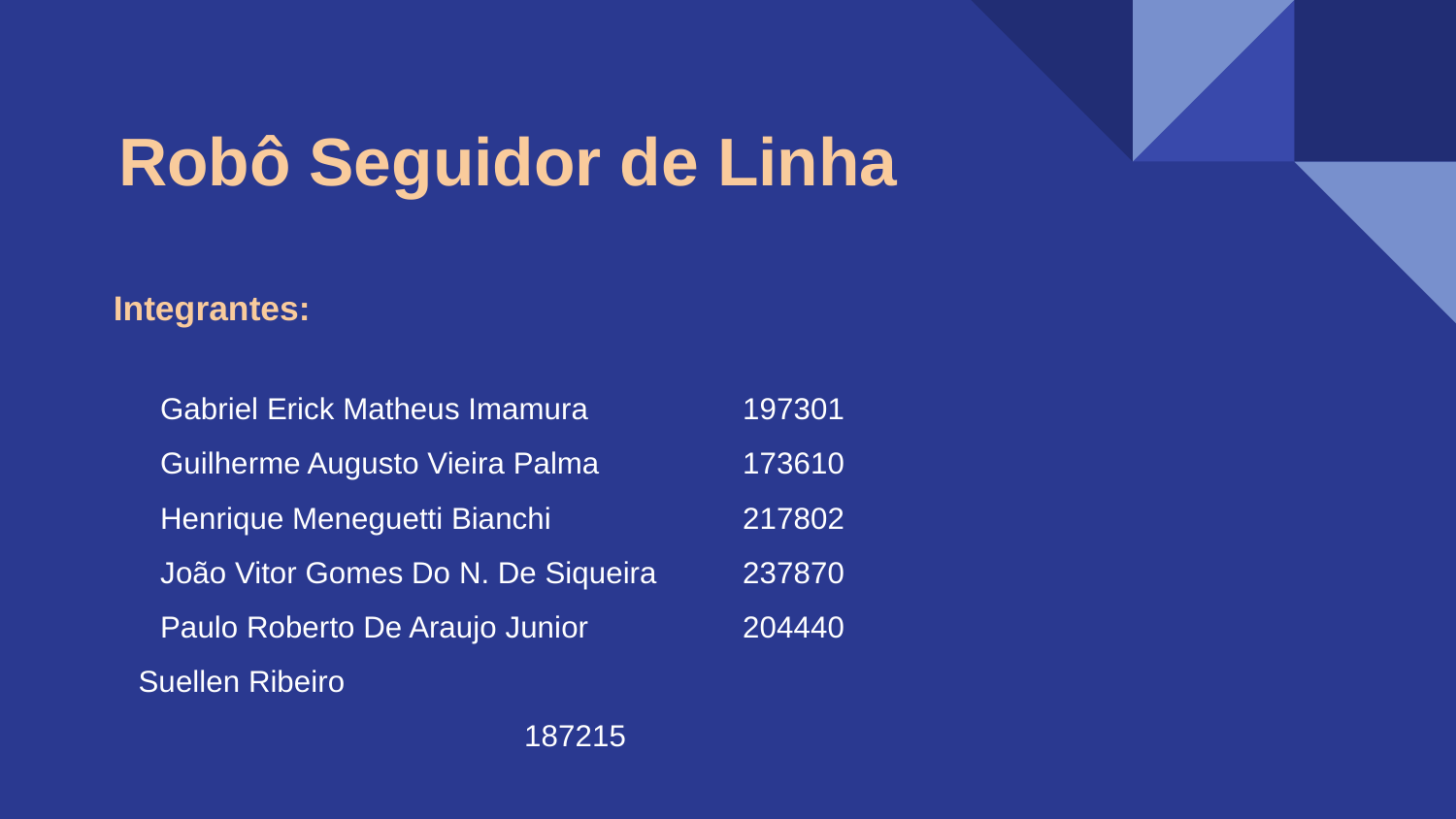

# Robô Seguidor de Linha
Integrantes:

Gabriel Erick Matheus Imamura		197301
Guilherme Augusto Vieira Palma	173610
Henrique Meneguetti Bianchi		217802
João Vitor Gomes Do N. De Siqueira	237870
Paulo Roberto De Araujo Junior		204440
Suellen Ribeiro					187215